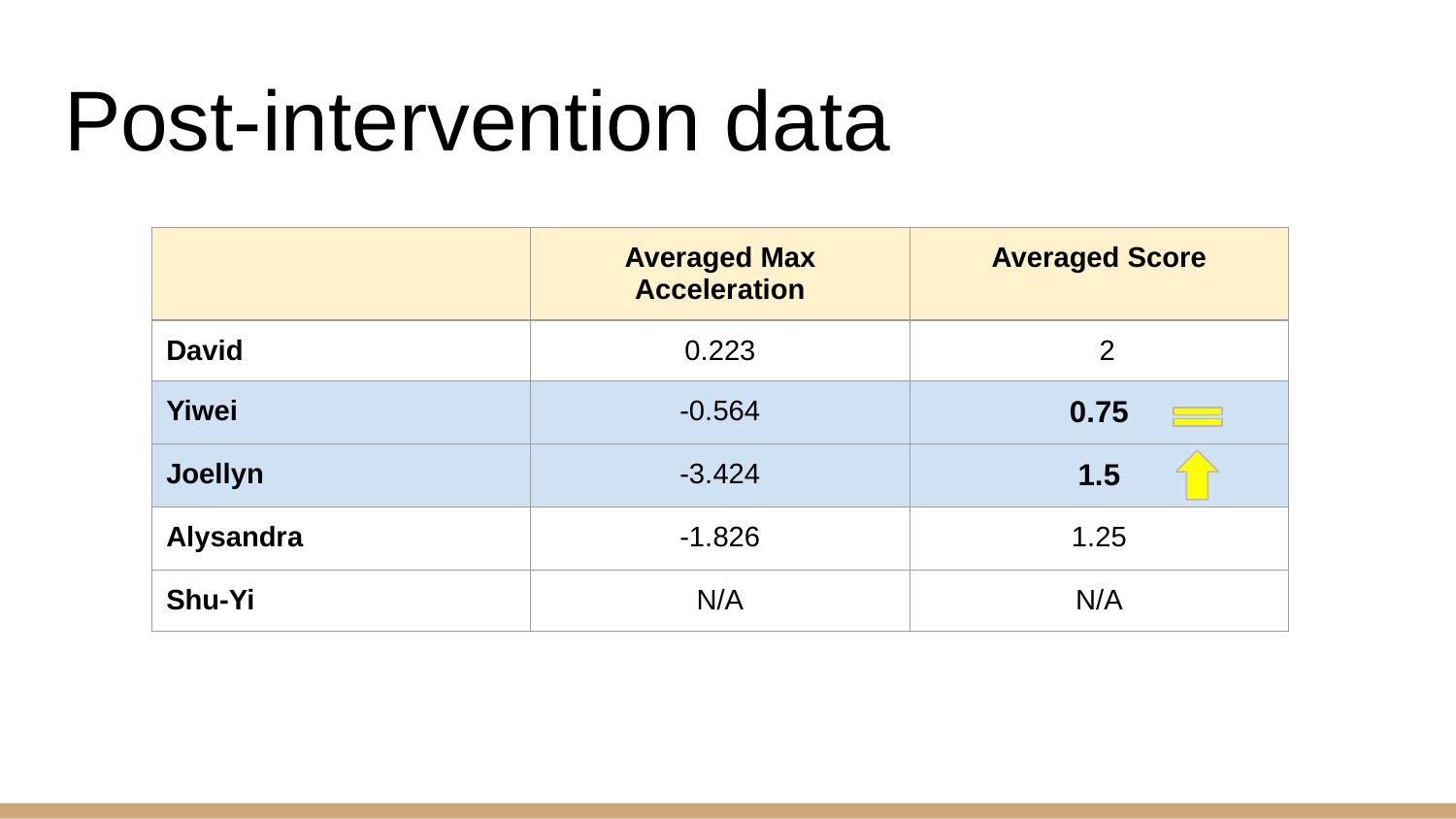

# Post-intervention data
|  | Averaged Max Acceleration | Averaged Score |
| --- | --- | --- |
| David | 0.223 | 2 |
| Yiwei | -0.564 | 0.75 |
| Joellyn | -3.424 | 1.5 |
| Alysandra | -1.826 | 1.25 |
| Shu-Yi | N/A | N/A |